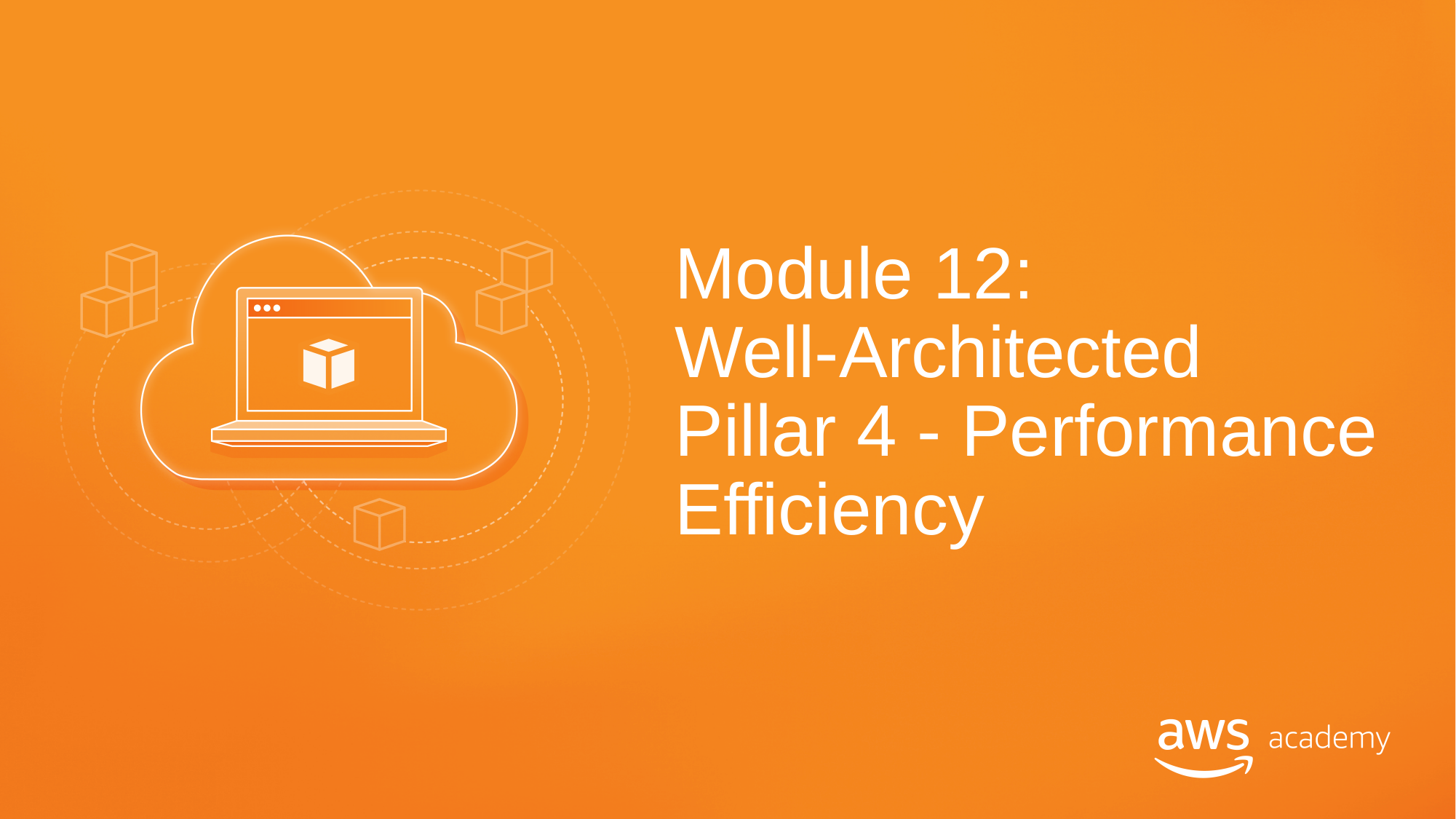

# Module 12:                      Well-Architected Pillar 4 - Performance Efficiency